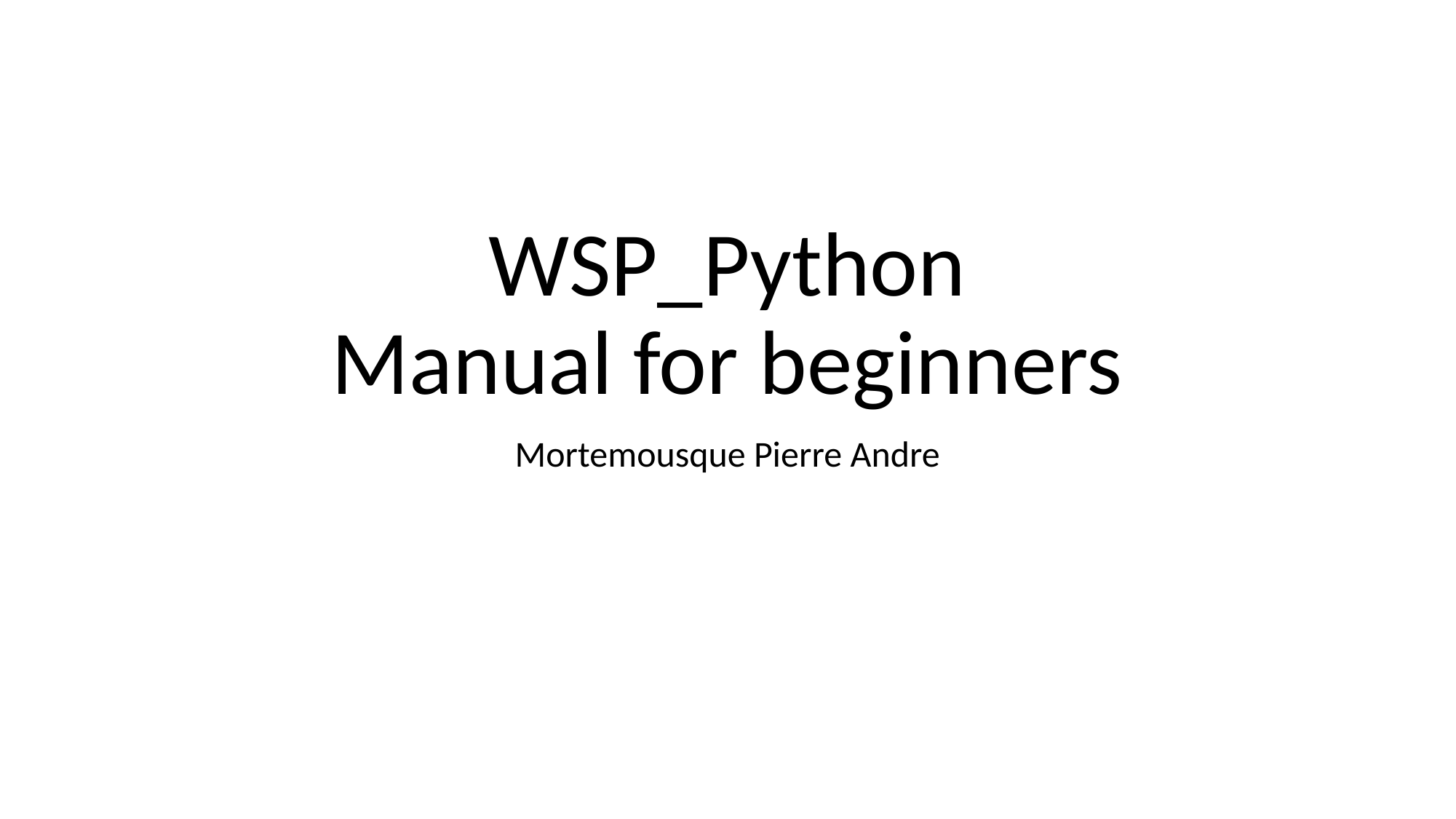

# WSP_Python Manual for beginners
Mortemousque Pierre Andre